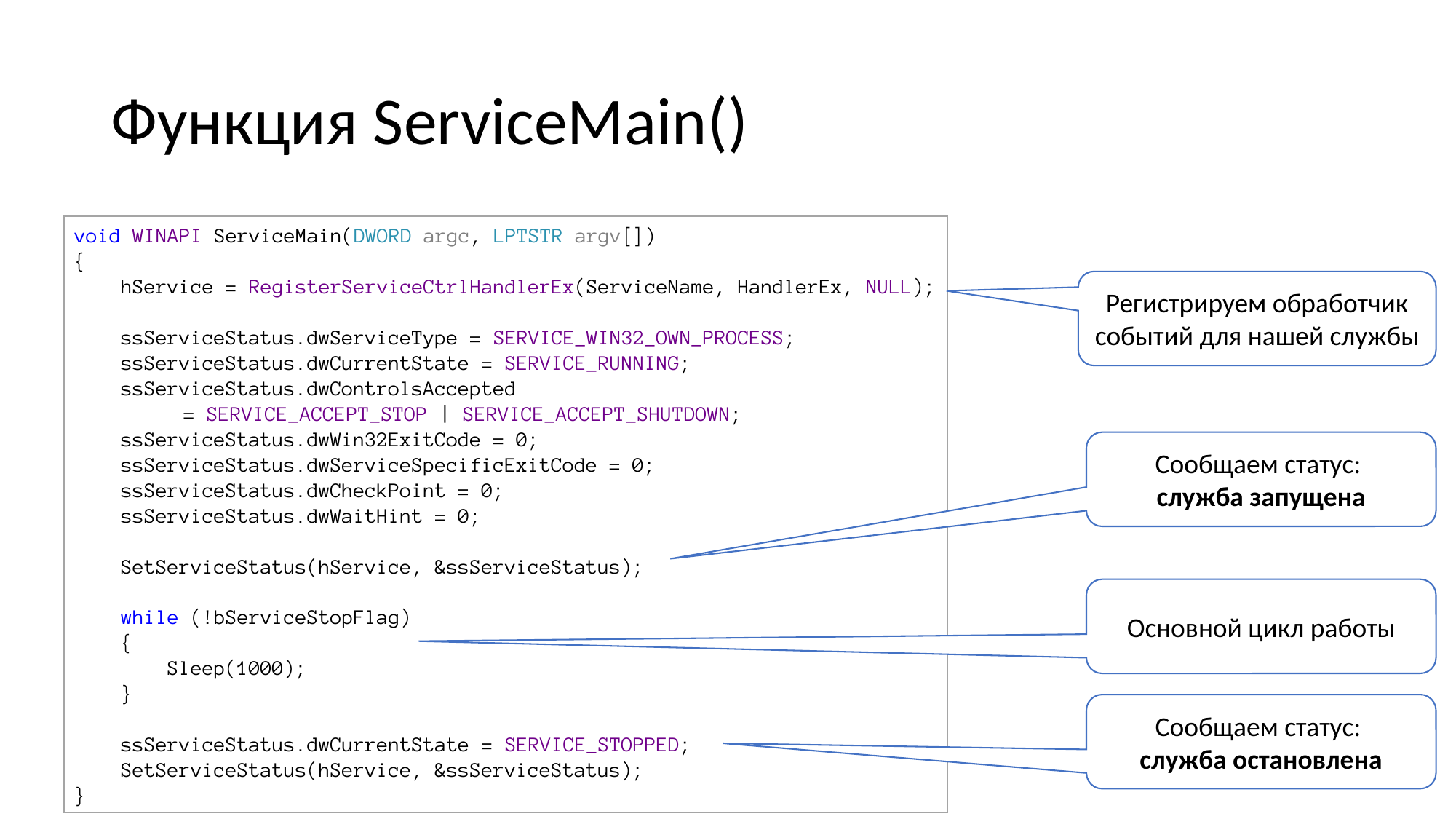

# Функция ServiceMain()
void WINAPI ServiceMain(DWORD argc, LPTSTR argv[])
{
    hService = RegisterServiceCtrlHandlerEx(ServiceName, HandlerEx, NULL);
    ssServiceStatus.dwServiceType = SERVICE_WIN32_OWN_PROCESS;
    ssServiceStatus.dwCurrentState = SERVICE_RUNNING;
    ssServiceStatus.dwControlsAccepted
	= SERVICE_ACCEPT_STOP | SERVICE_ACCEPT_SHUTDOWN;
    ssServiceStatus.dwWin32ExitCode = 0;
    ssServiceStatus.dwServiceSpecificExitCode = 0;
    ssServiceStatus.dwCheckPoint = 0;
    ssServiceStatus.dwWaitHint = 0;
    SetServiceStatus(hService, &ssServiceStatus);
    while (!bServiceStopFlag)
    {
        Sleep(1000);
    }
    ssServiceStatus.dwCurrentState = SERVICE_STOPPED;
    SetServiceStatus(hService, &ssServiceStatus);
}
Регистрируем обработчик событий для нашей службы
Сообщаем статус:
служба запущена
Основной цикл работы
Сообщаем статус:
служба остановлена